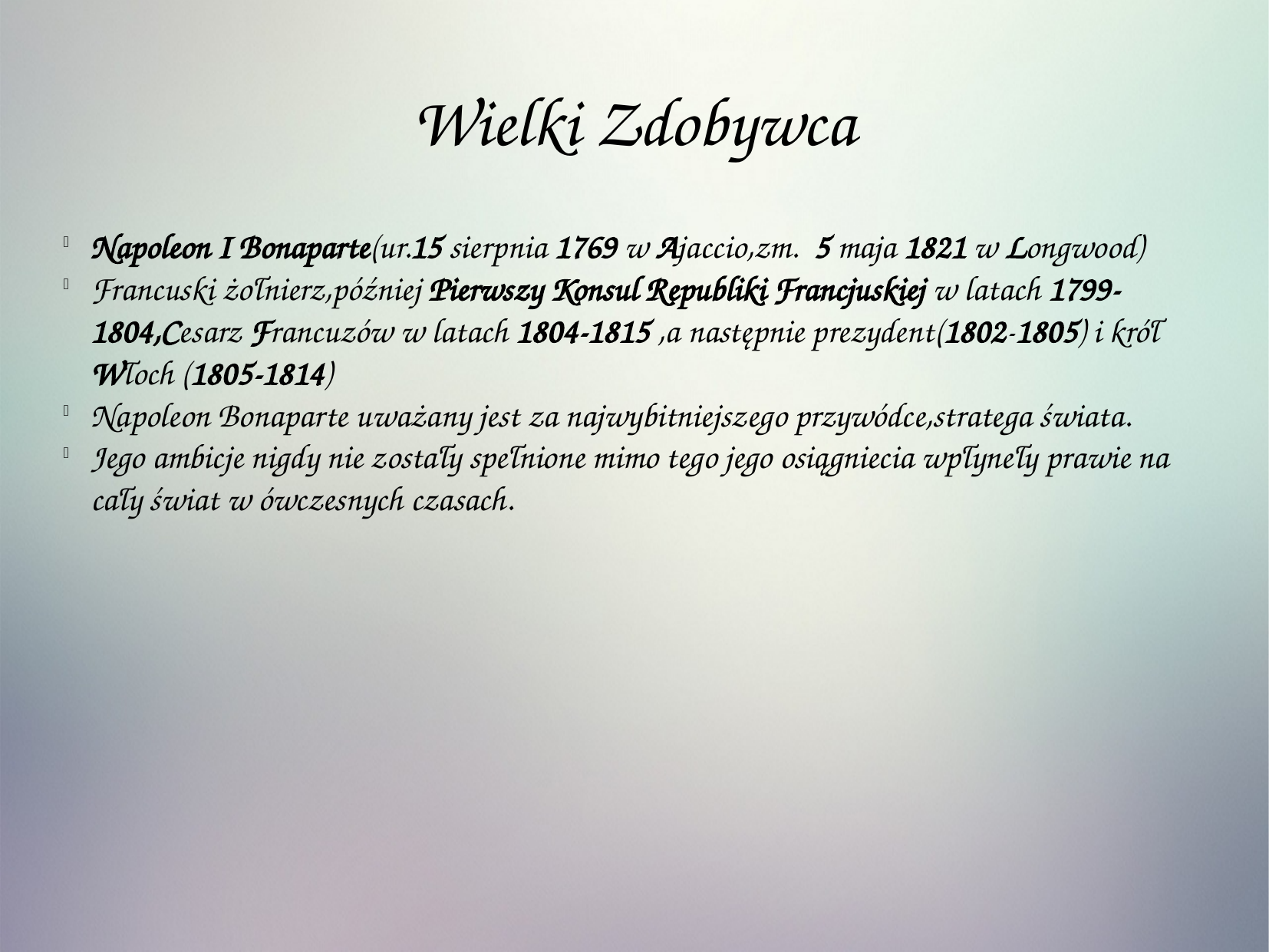

Wielki Zdobywca
Napoleon I Bonaparte(ur.15 sierpnia 1769 w Ajaccio,zm.  5 maja 1821 w Longwood)
Francuski żołnierz,później Pierwszy Konsul Republiki Francjuskiej w latach 1799-1804,Cesarz Francuzów w latach 1804-1815 ,a następnie prezydent(1802-1805) i krół Włoch (1805-1814)
Napoleon Bonaparte uważany jest za najwybitniejszego przywódce,stratega świata.
Jego ambicje nigdy nie zostały spełnione mimo tego jego osiągniecia wpłyneły prawie na cały świat w ówczesnych czasach.